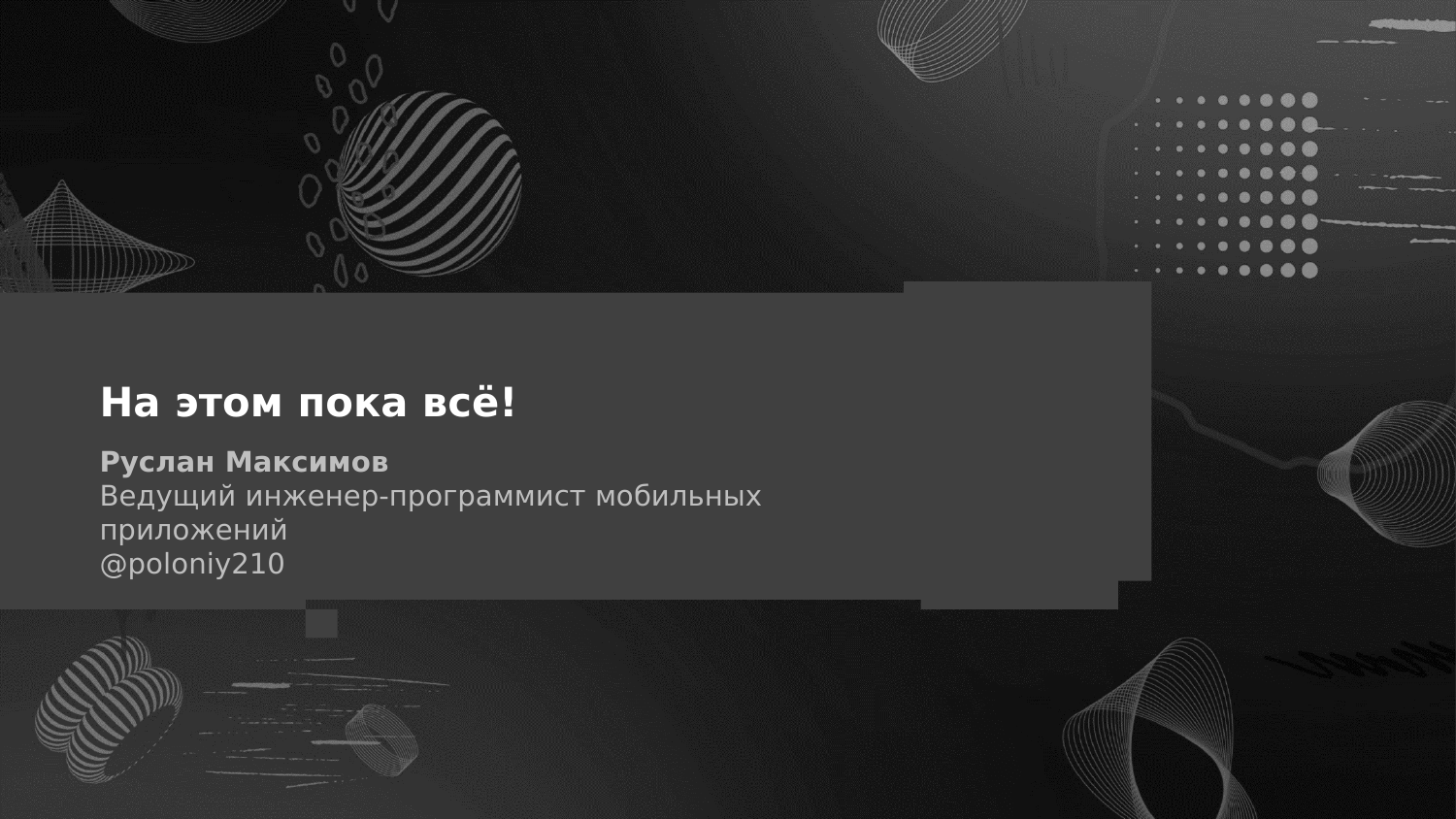

На этом пока всё!
Руслан Максимов
Ведущий инженер-программист мобильных приложений
@poloniy210